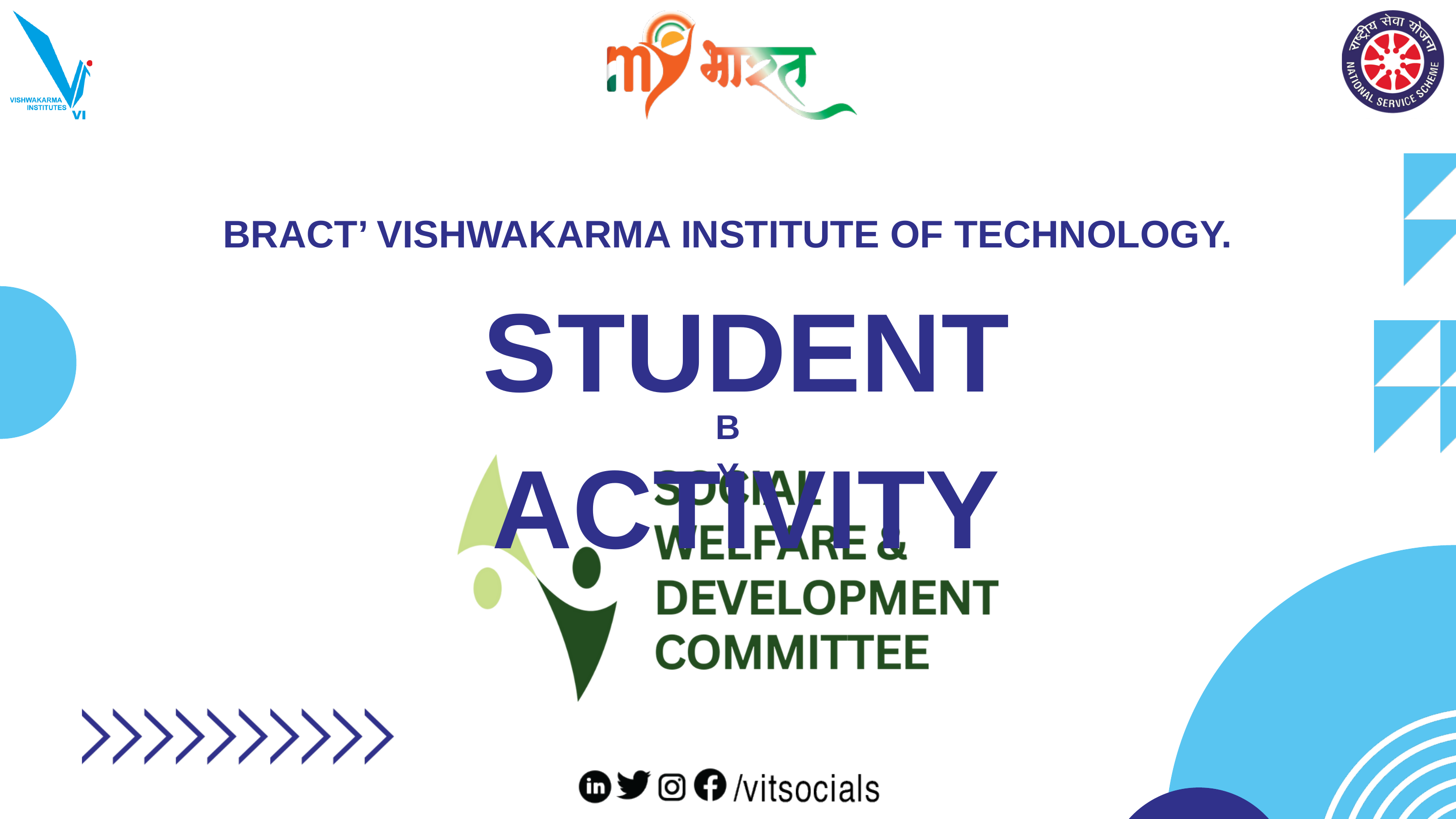

BRACT’ VISHWAKARMA INSTITUTE OF TECHNOLOGY.
STUDENT ACTIVITY

BY